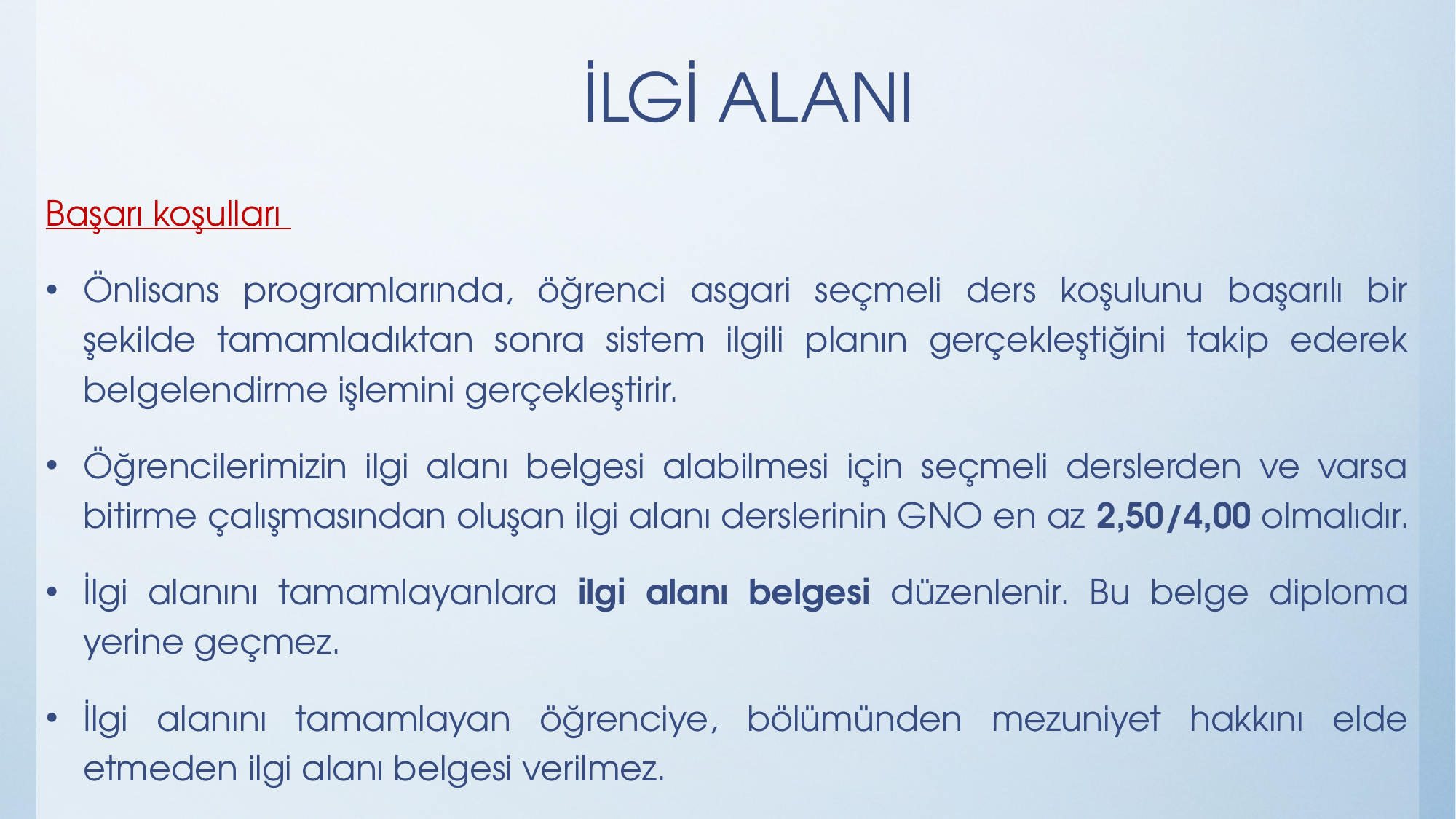

# İLGİ ALANI
Başarı koşulları
Önlisans programlarında, öğrenci asgari seçmeli ders koşulunu başarılı bir şekilde tamamladıktan sonra sistem ilgili planın gerçekleştiğini takip ederek belgelendirme işlemini gerçekleştirir.
Öğrencilerimizin ilgi alanı belgesi alabilmesi için seçmeli derslerden ve varsa bitirme çalışmasından oluşan ilgi alanı derslerinin GNO en az 2,50/4,00 olmalıdır.
İlgi alanını tamamlayanlara ilgi alanı belgesi düzenlenir. Bu belge diploma yerine geçmez.
İlgi alanını tamamlayan öğrenciye, bölümünden mezuniyet hakkını elde etmeden ilgi alanı belgesi verilmez.